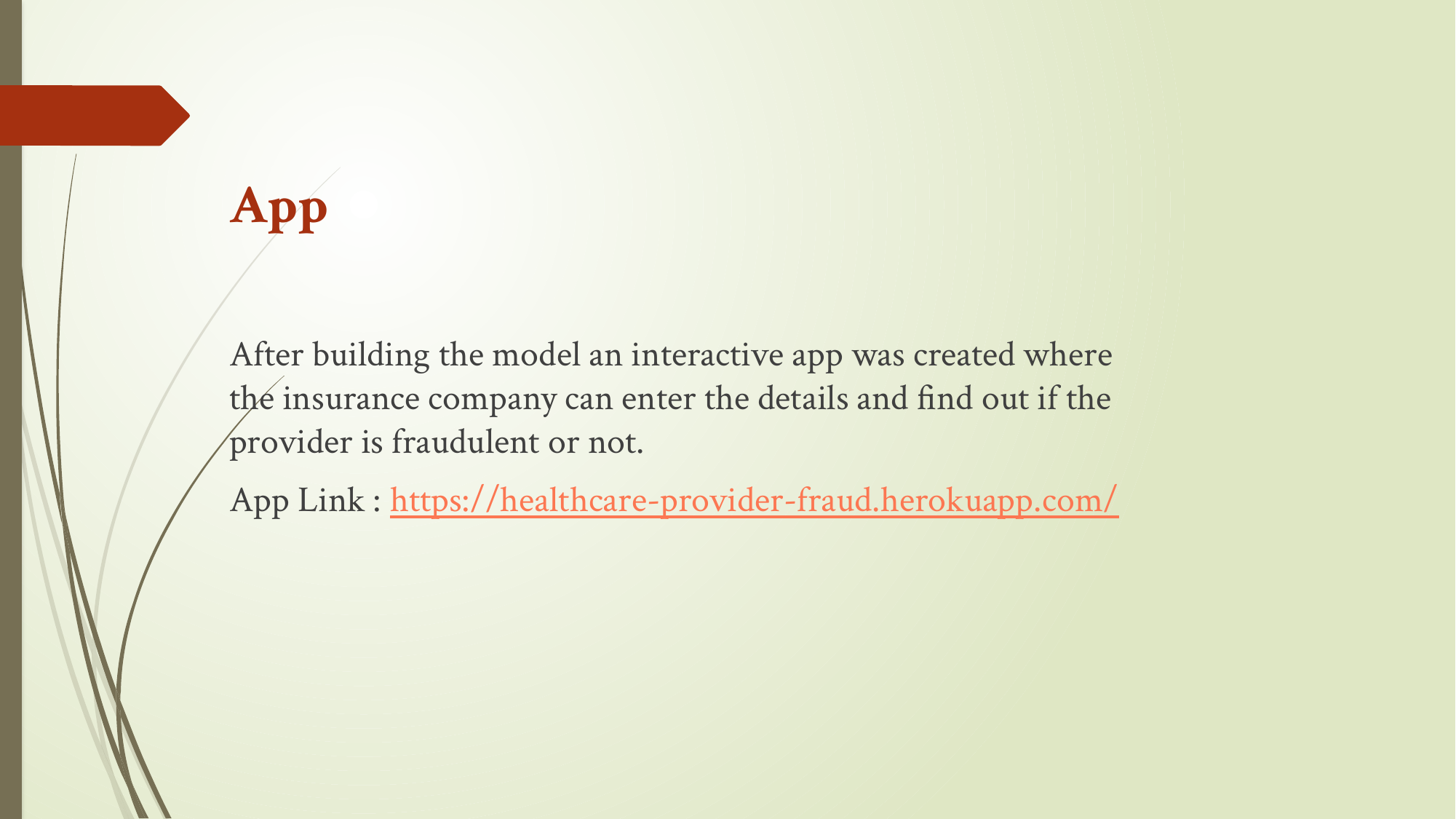

App

After building the model an interactive app was created where the insurance company can enter the details and find out if the provider is fraudulent or not.
App Link : https://healthcare-provider-fraud.herokuapp.com/